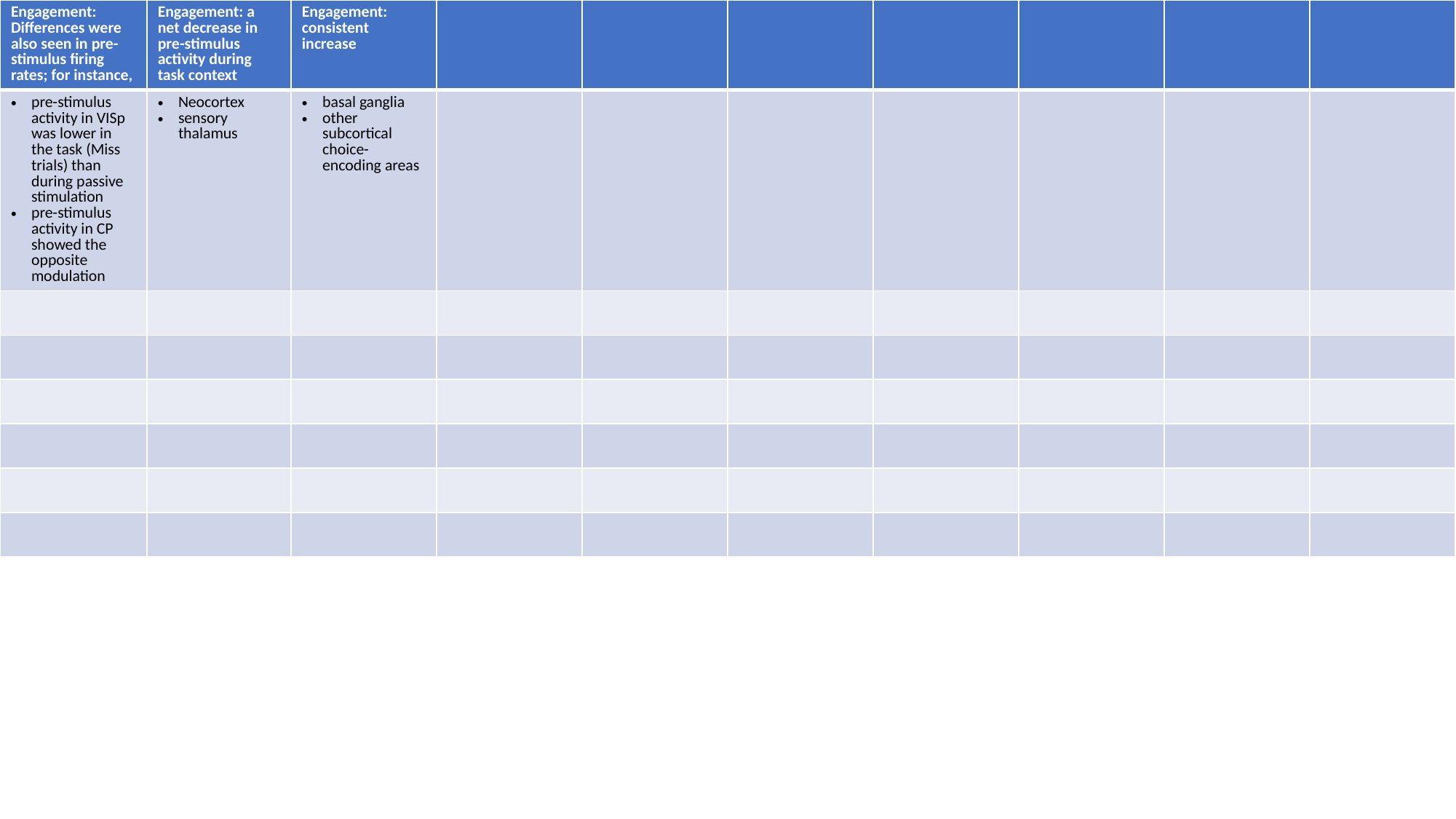

| Engagement: Differences were also seen in pre-stimulus firing rates; for instance, | Engagement: a net decrease in pre-stimulus activity during task context | Engagement: consistent increase |  |  |  |  |  |  |  |
| --- | --- | --- | --- | --- | --- | --- | --- | --- | --- |
| pre-stimulus activity in VISp was lower in the task (Miss trials) than during passive stimulation pre-stimulus activity in CP showed the opposite modulation | Neocortex sensory thalamus | basal ganglia other subcortical choice-encoding areas |  |  |  |  |  |  |  |
|  |  |  |  |  |  |  |  |  |  |
|  |  |  |  |  |  |  |  |  |  |
|  |  |  |  |  |  |  |  |  |  |
|  |  |  |  |  |  |  |  |  |  |
|  |  |  |  |  |  |  |  |  |  |
|  |  |  |  |  |  |  |  |  |  |